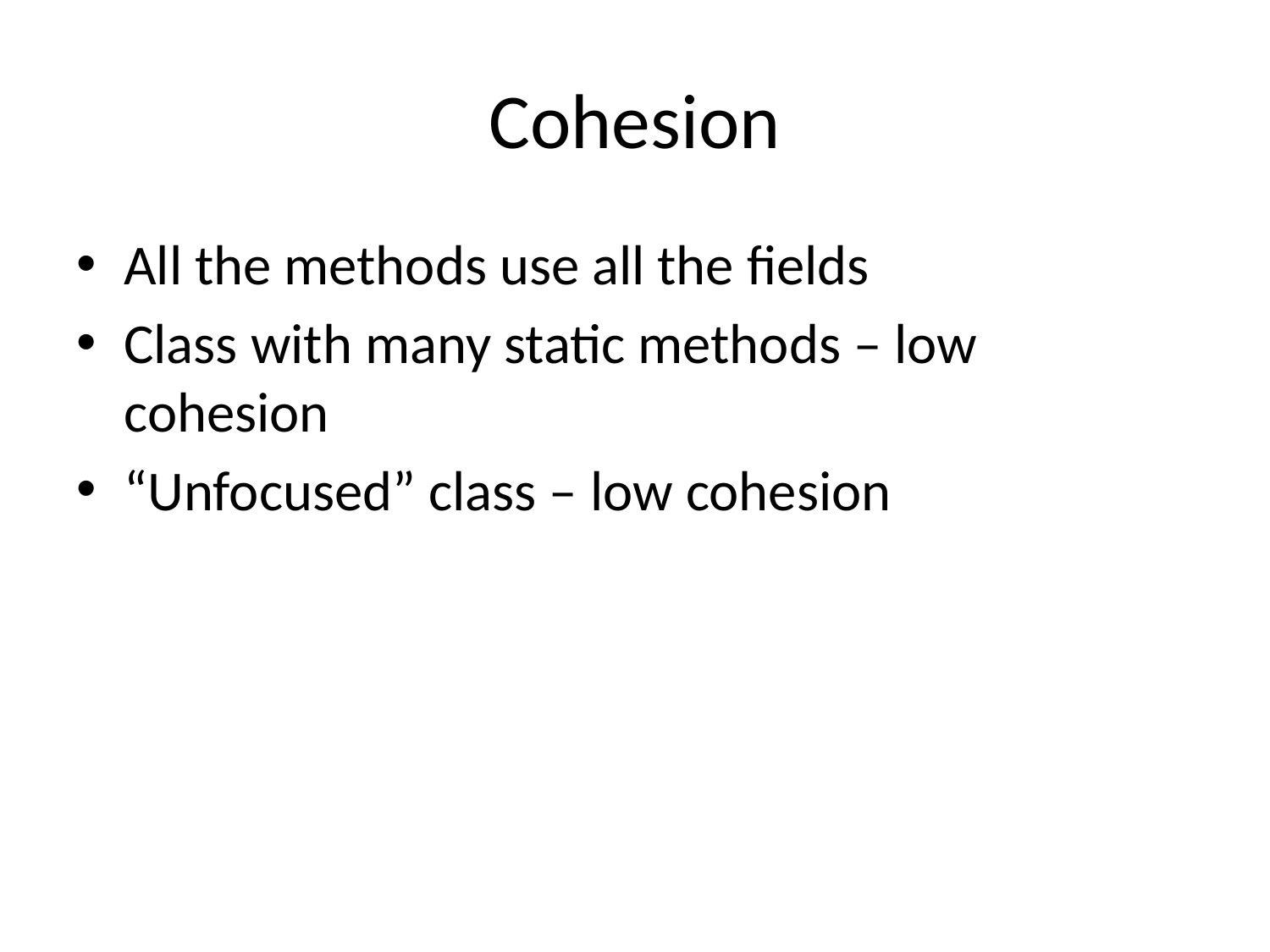

# Cohesion
All the methods use all the fields
Class with many static methods – low cohesion
“Unfocused” class – low cohesion